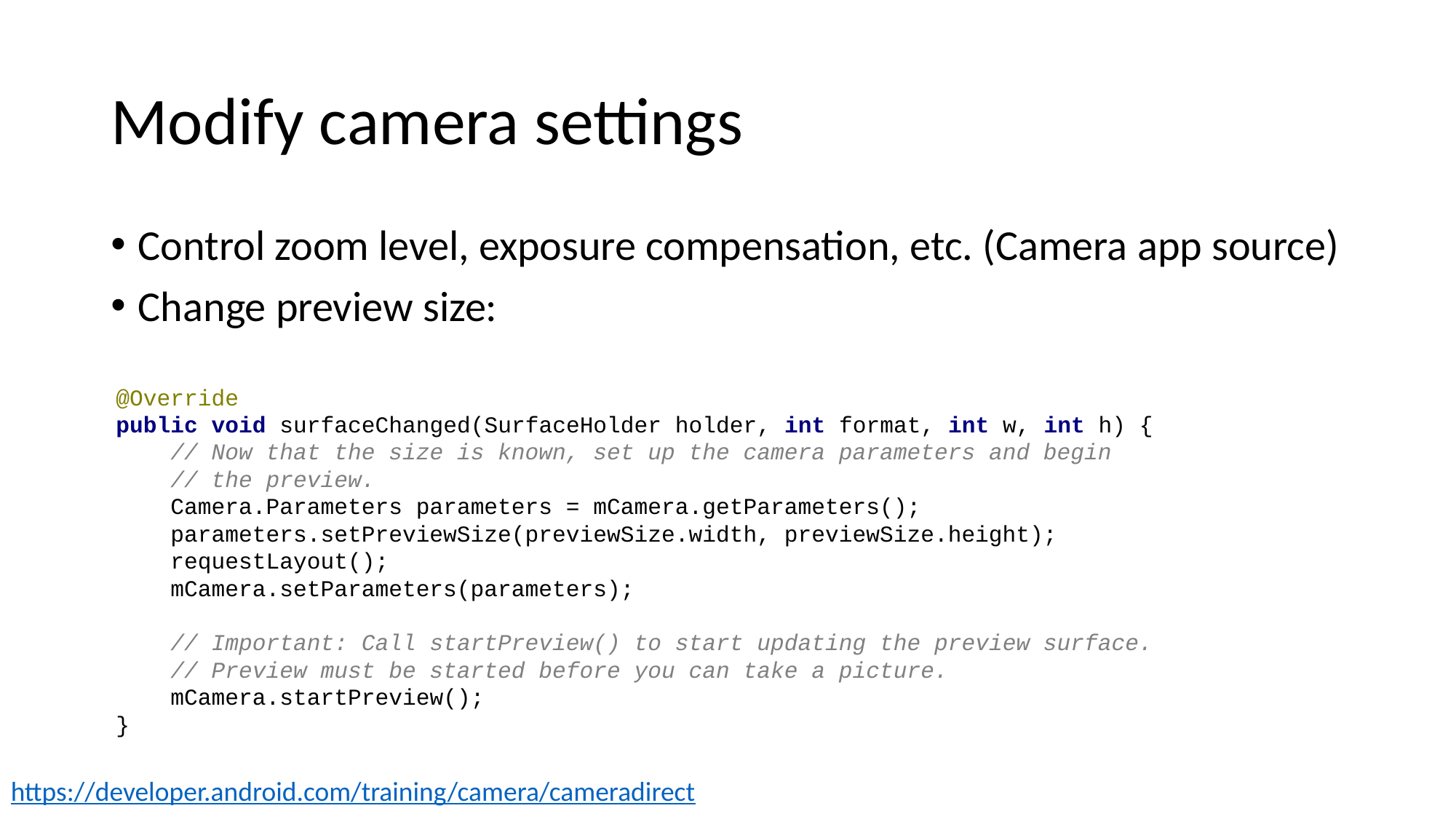

# Modify camera settings
Control zoom level, exposure compensation, etc. (Camera app source)
Change preview size:

@Override
public void surfaceChanged(SurfaceHolder holder, int format, int w, int h) {
    // Now that the size is known, set up the camera parameters and begin
    // the preview.
    Camera.Parameters parameters = mCamera.getParameters();
    parameters.setPreviewSize(previewSize.width, previewSize.height);
    requestLayout();
    mCamera.setParameters(parameters);
    // Important: Call startPreview() to start updating the preview surface.
    // Preview must be started before you can take a picture.
    mCamera.startPreview();
}
https://developer.android.com/training/camera/cameradirect